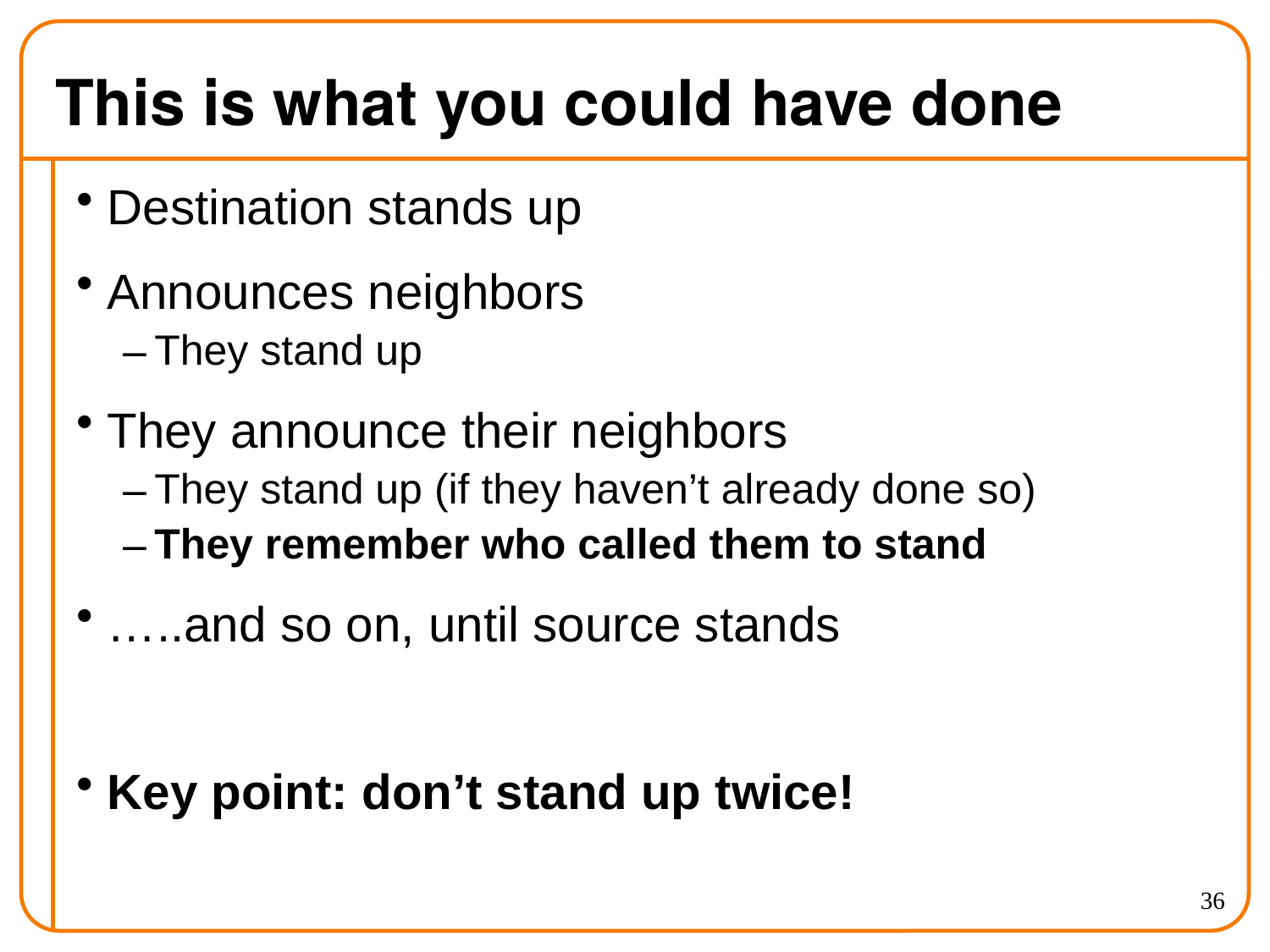

# This is what you could have done
Destination stands up
Announces neighbors
They stand up
They announce their neighbors
They stand up (if they haven’t already done so)
They remember who called them to stand
…..and so on, until source stands

Key point: don’t stand up twice!
36